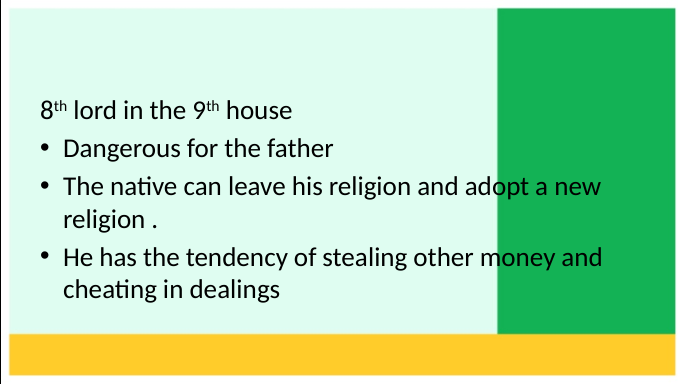

#
8th lord in the 9th house
Dangerous for the father
The native can leave his religion and adopt a new religion .
He has the tendency of stealing other money and cheating in dealings